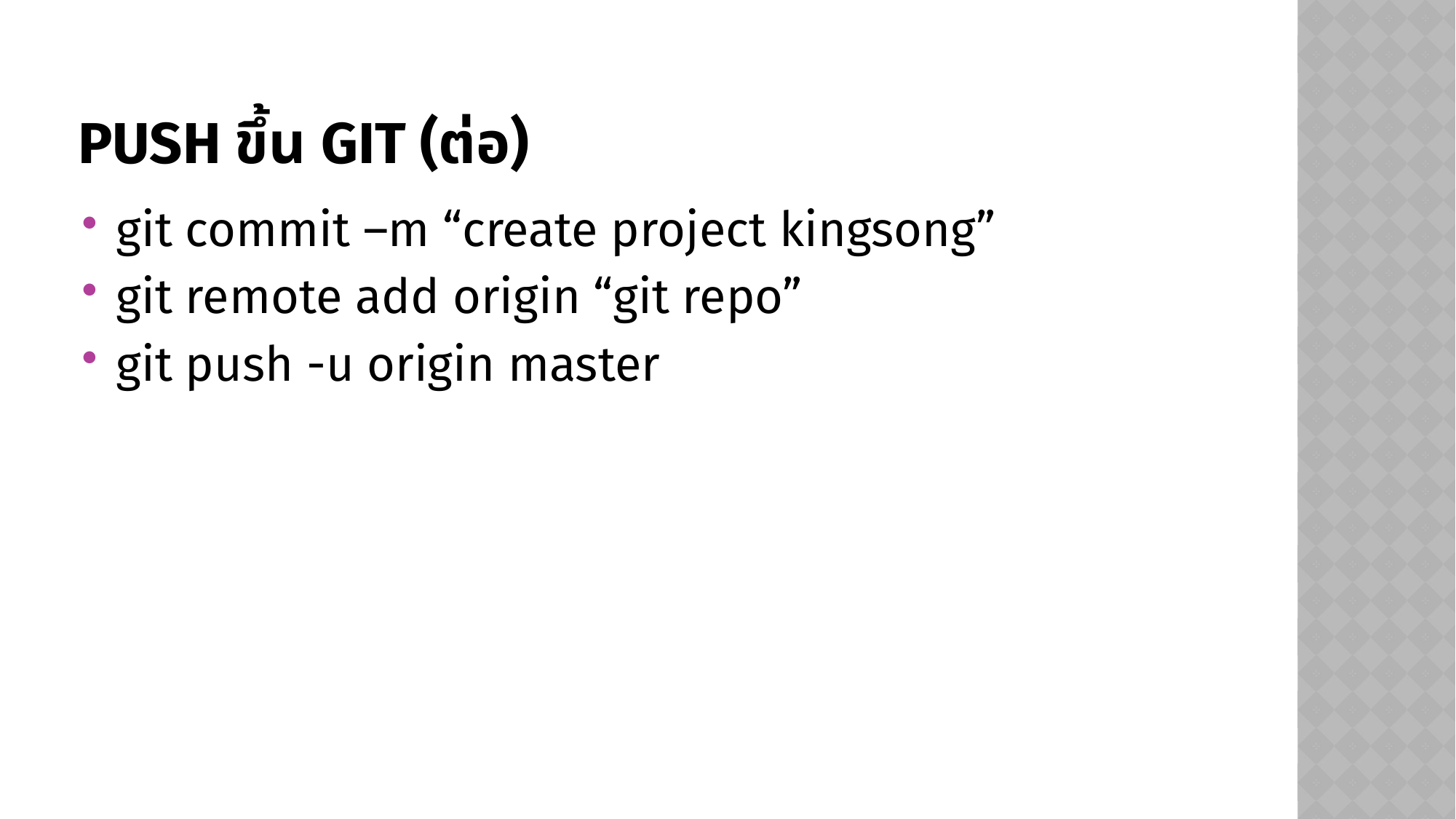

# Push ขึ้น git (ต่อ)
git commit –m “create project kingsong”
git remote add origin “git repo”
git push -u origin master